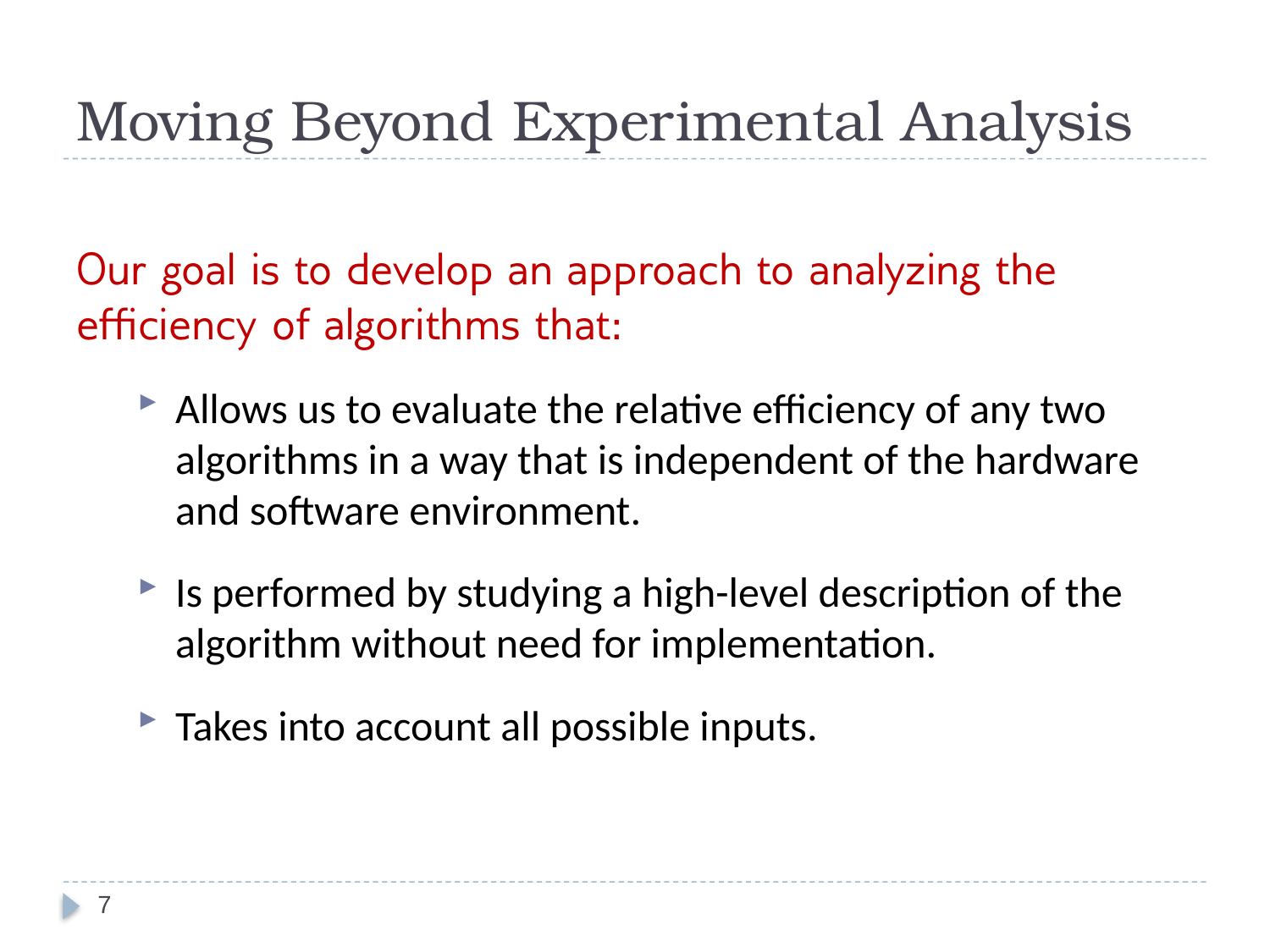

# Moving Beyond Experimental Analysis
Our goal is to develop an approach to analyzing the efficiency of algorithms that:
Allows us to evaluate the relative efficiency of any two algorithms in a way that is independent of the hardware and software environment.
Is performed by studying a high-level description of the algorithm without need for implementation.
Takes into account all possible inputs.
7